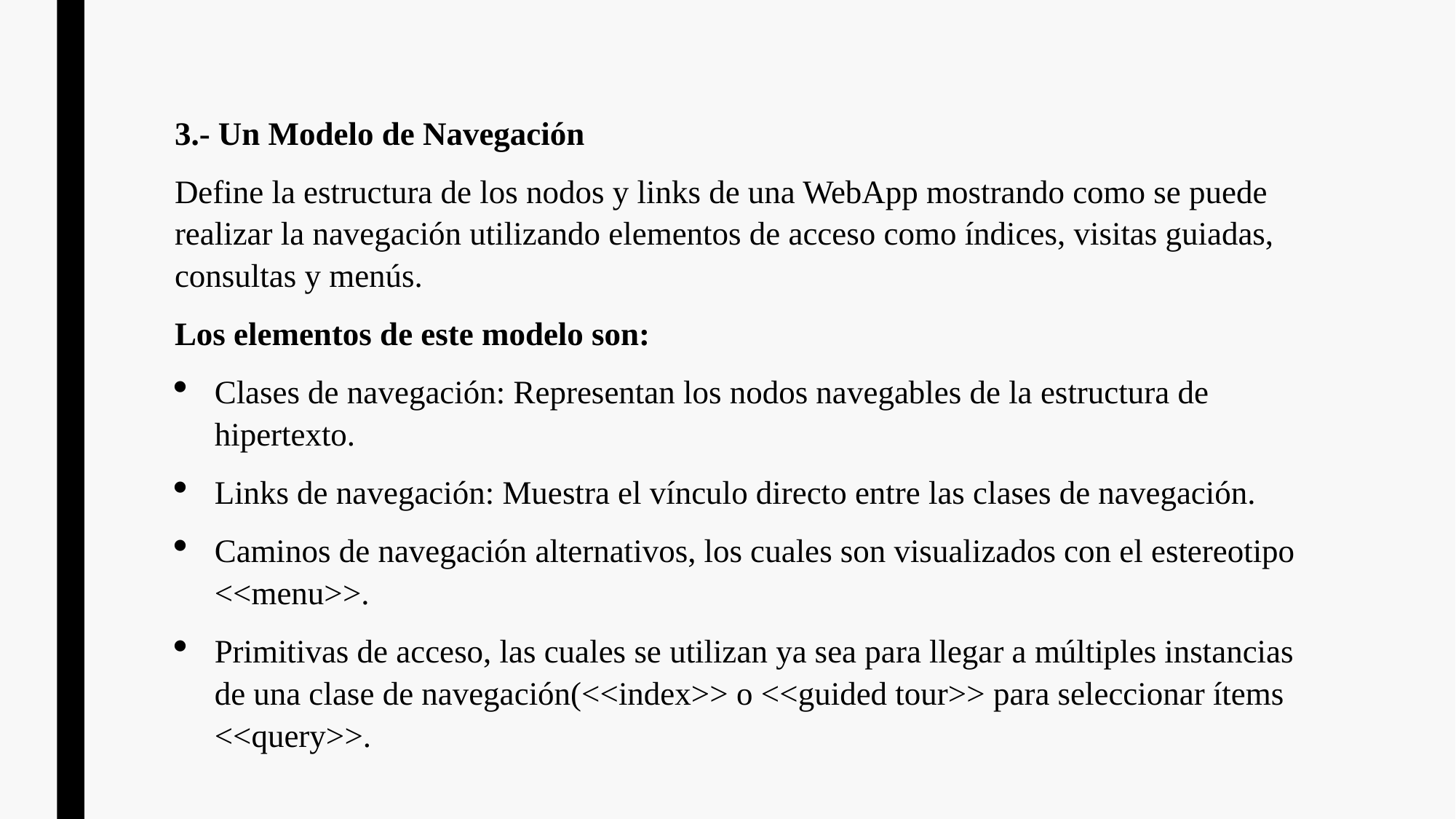

3.- Un Modelo de Navegación
Define la estructura de los nodos y links de una WebApp mostrando como se puede realizar la navegación utilizando elementos de acceso como índices, visitas guiadas, consultas y menús.
Los elementos de este modelo son:
Clases de navegación: Representan los nodos navegables de la estructura de hipertexto.
Links de navegación: Muestra el vínculo directo entre las clases de navegación.
Caminos de navegación alternativos, los cuales son visualizados con el estereotipo <<menu>>.
Primitivas de acceso, las cuales se utilizan ya sea para llegar a múltiples instancias de una clase de navegación(<<index>> o <<guided tour>> para seleccionar ítems <<query>>.